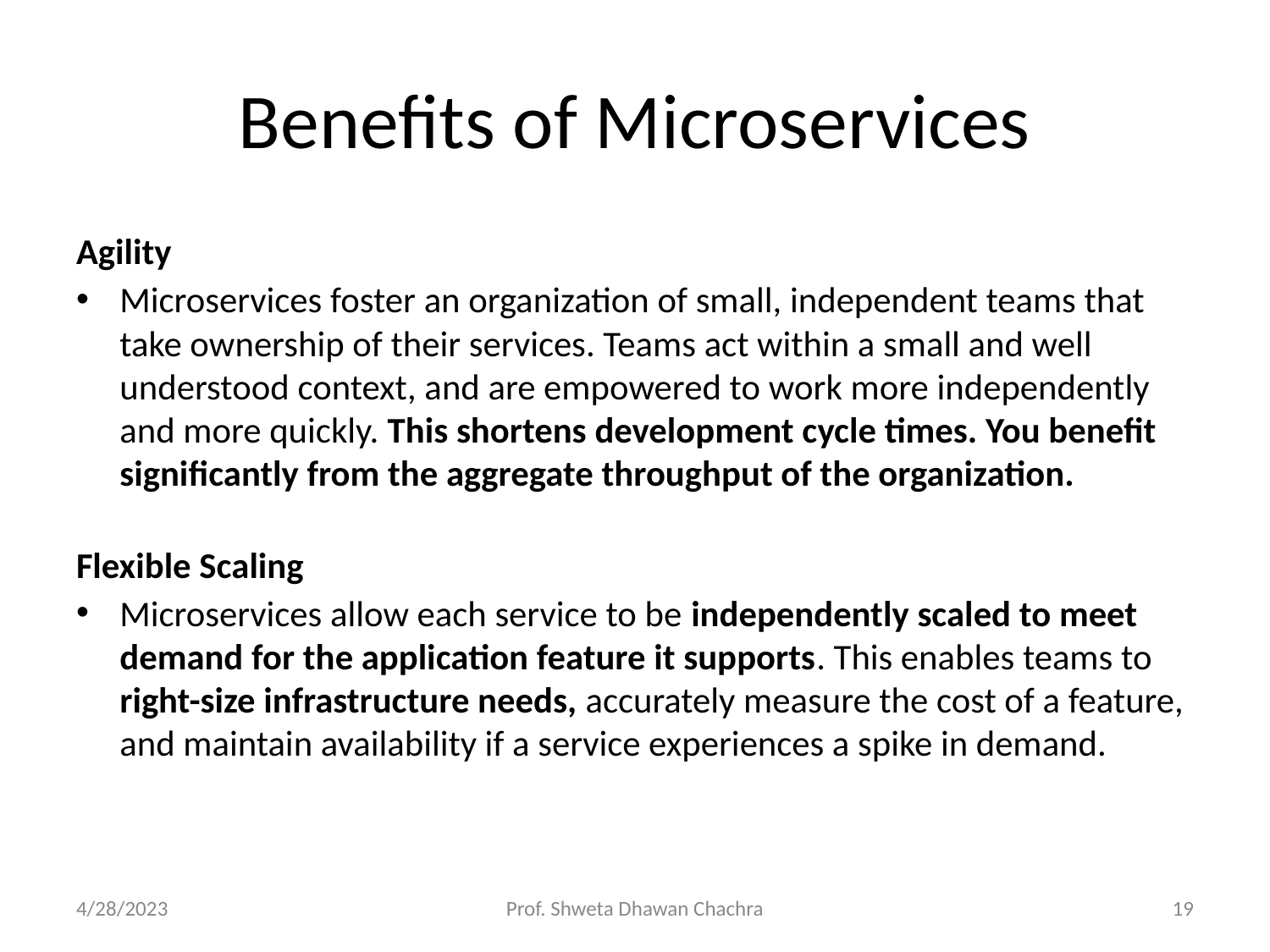

# Benefits of Microservices
Agility
Microservices foster an organization of small, independent teams that take ownership of their services. Teams act within a small and well understood context, and are empowered to work more independently and more quickly. This shortens development cycle times. You benefit significantly from the aggregate throughput of the organization.
Flexible Scaling
Microservices allow each service to be independently scaled to meet demand for the application feature it supports. This enables teams to right-size infrastructure needs, accurately measure the cost of a feature, and maintain availability if a service experiences a spike in demand.
4/28/2023
Prof. Shweta Dhawan Chachra
19